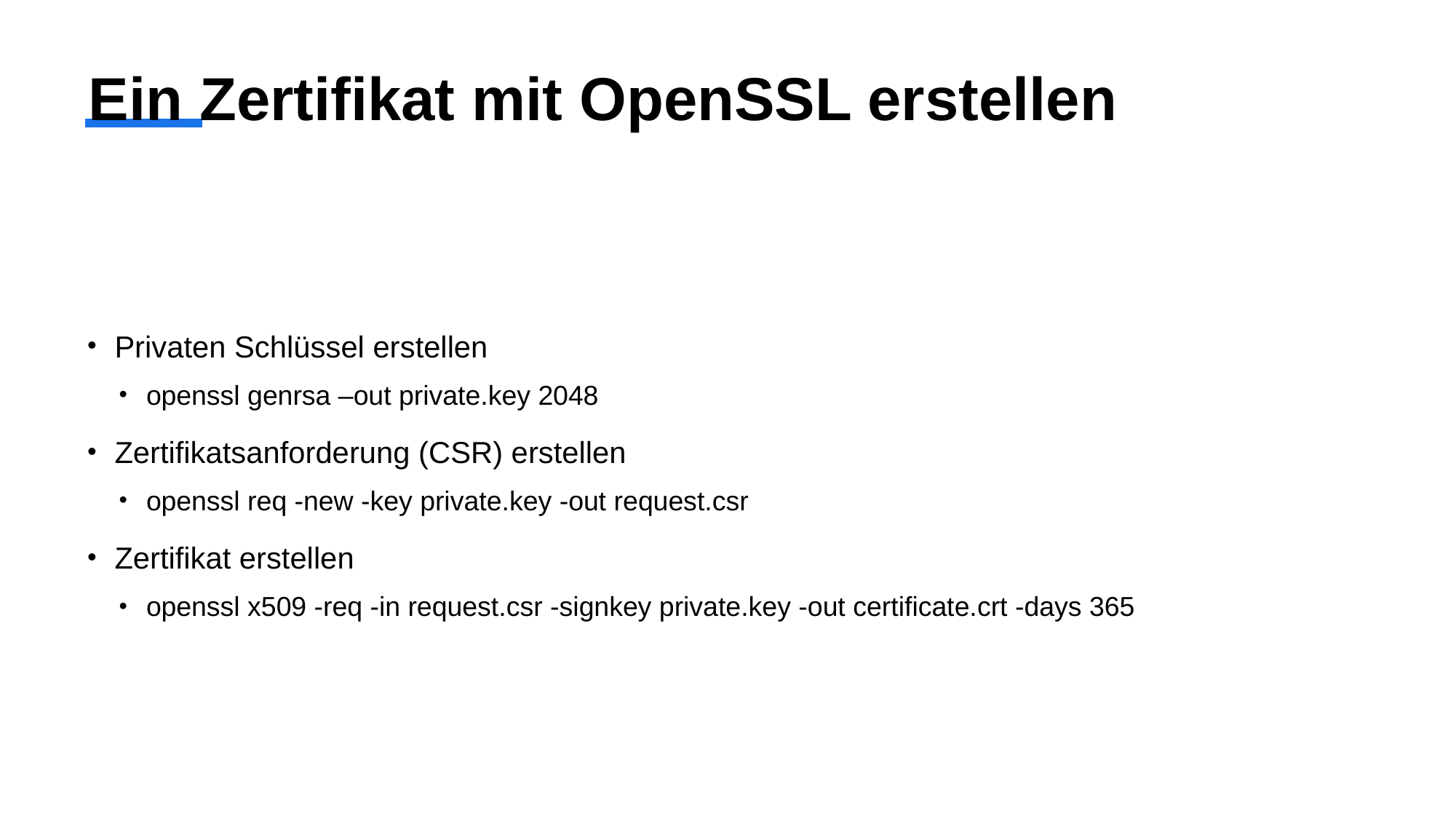

# Ein Zertifikat mit OpenSSL erstellen
Privaten Schlüssel erstellen
openssl genrsa –out private.key 2048
Zertifikatsanforderung (CSR) erstellen
openssl req -new -key private.key -out request.csr
Zertifikat erstellen
openssl x509 -req -in request.csr -signkey private.key -out certificate.crt -days 365